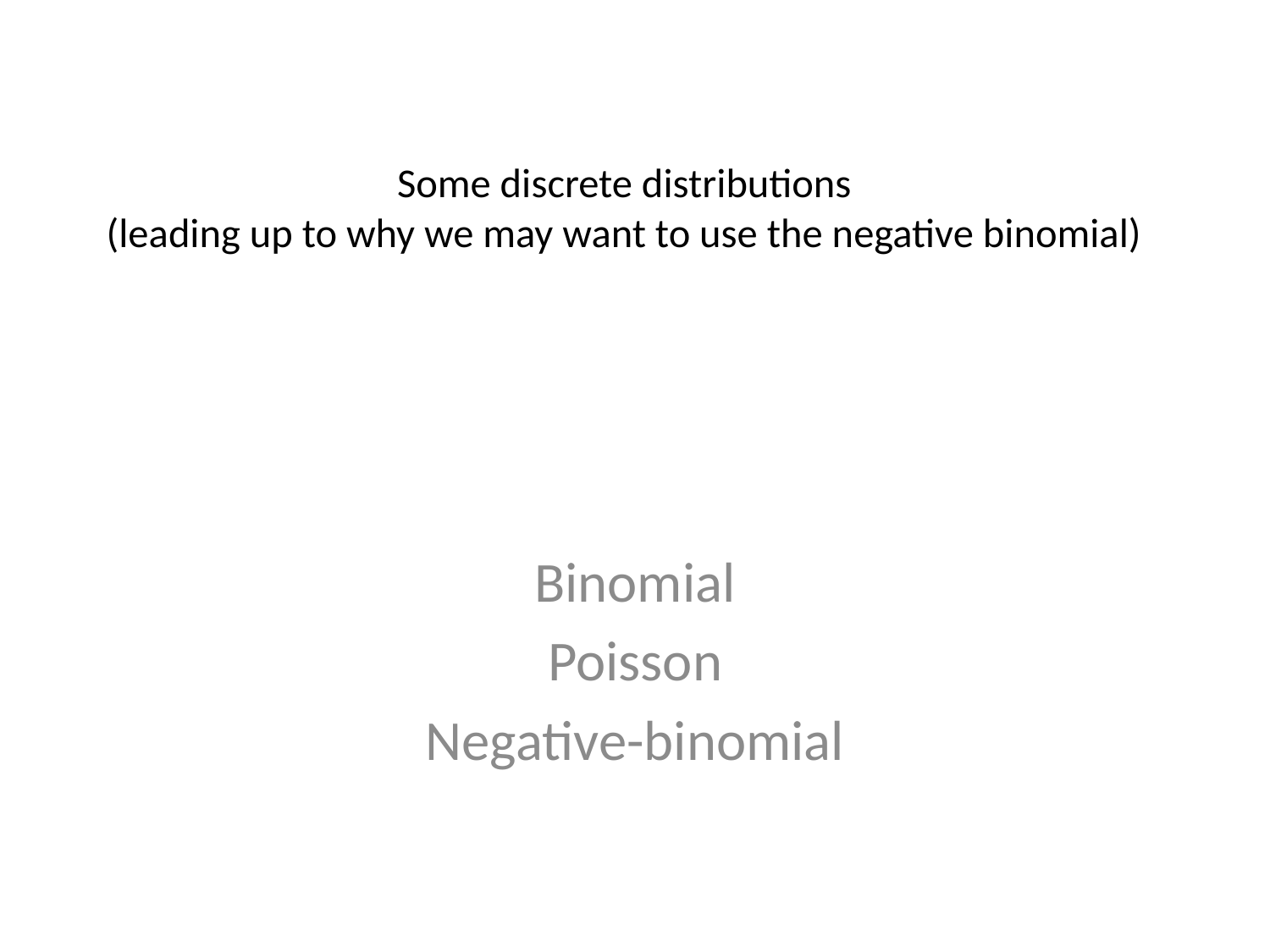

# Some discrete distributions (leading up to why we may want to use the negative binomial)
Binomial
Poisson
Negative-binomial